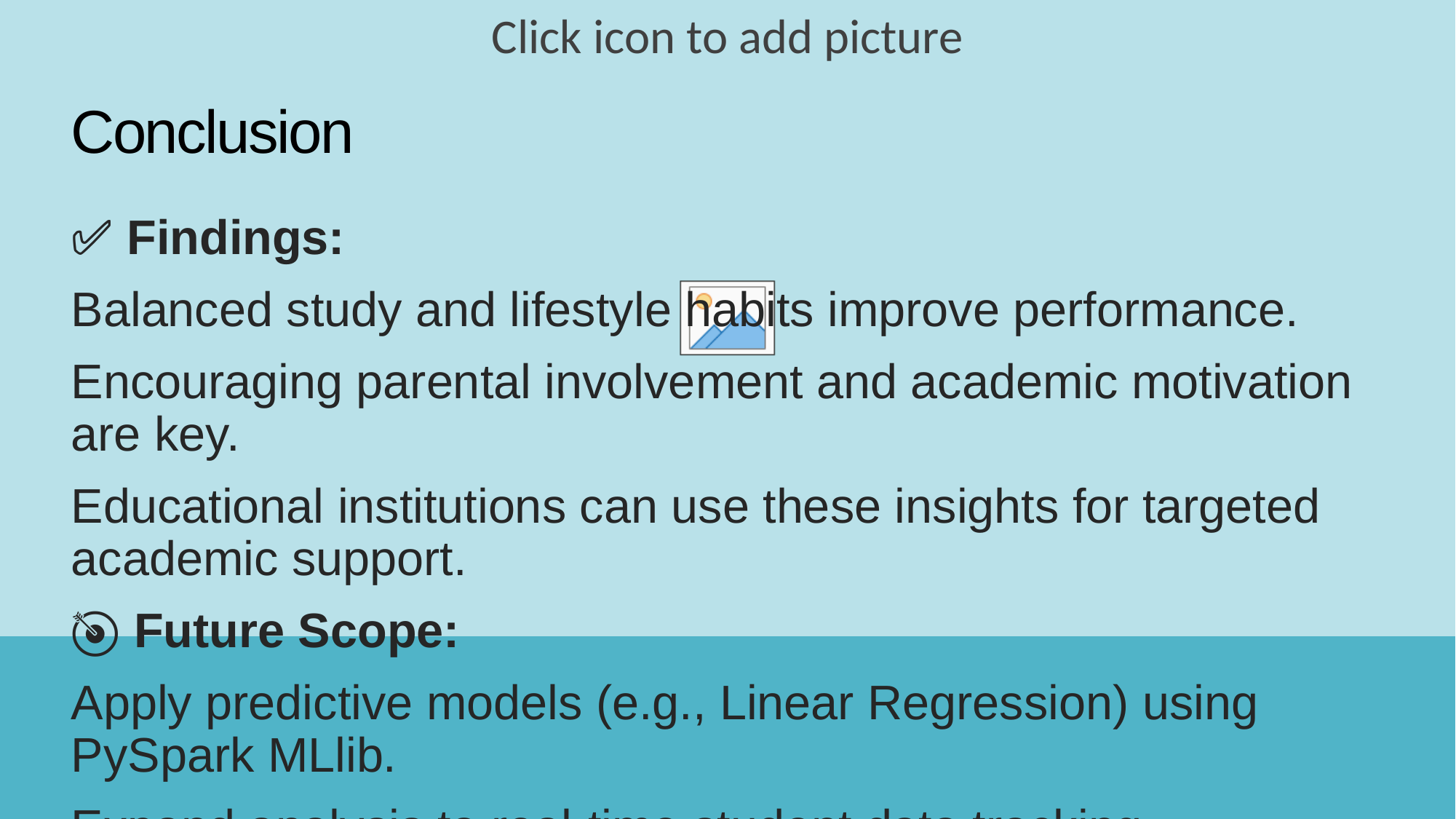

# Conclusion
✅ Findings:
Balanced study and lifestyle habits improve performance.
Encouraging parental involvement and academic motivation are key.
Educational institutions can use these insights for targeted academic support.
🎯 Future Scope:
Apply predictive models (e.g., Linear Regression) using PySpark MLlib.
Expand analysis to real-time student data tracking.